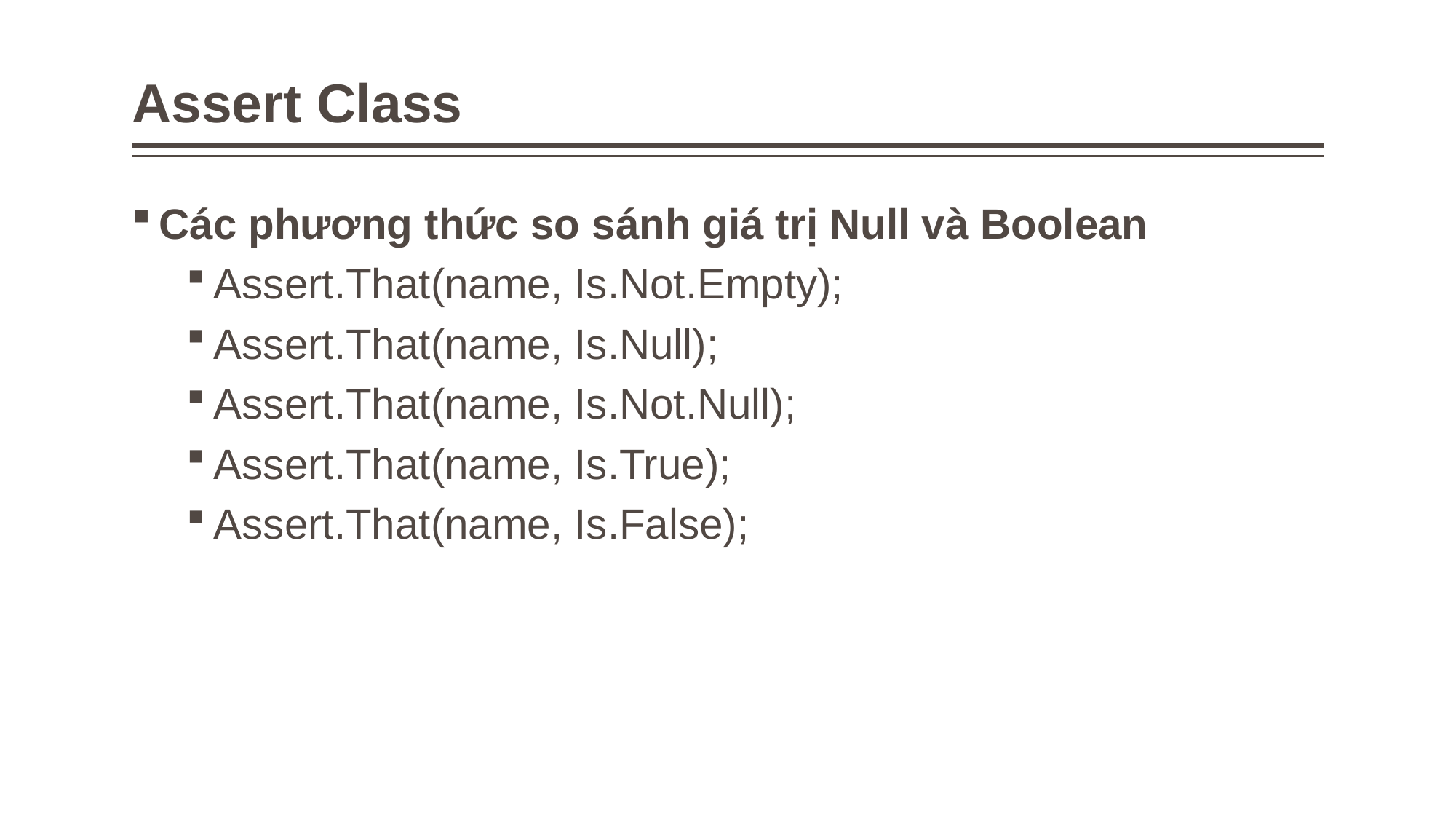

# Assert Class
Các phương thức so sánh giá trị Null và Boolean
Assert.That(name, Is.Not.Empty);
Assert.That(name, Is.Null);
Assert.That(name, Is.Not.Null);
Assert.That(name, Is.True);
Assert.That(name, Is.False);